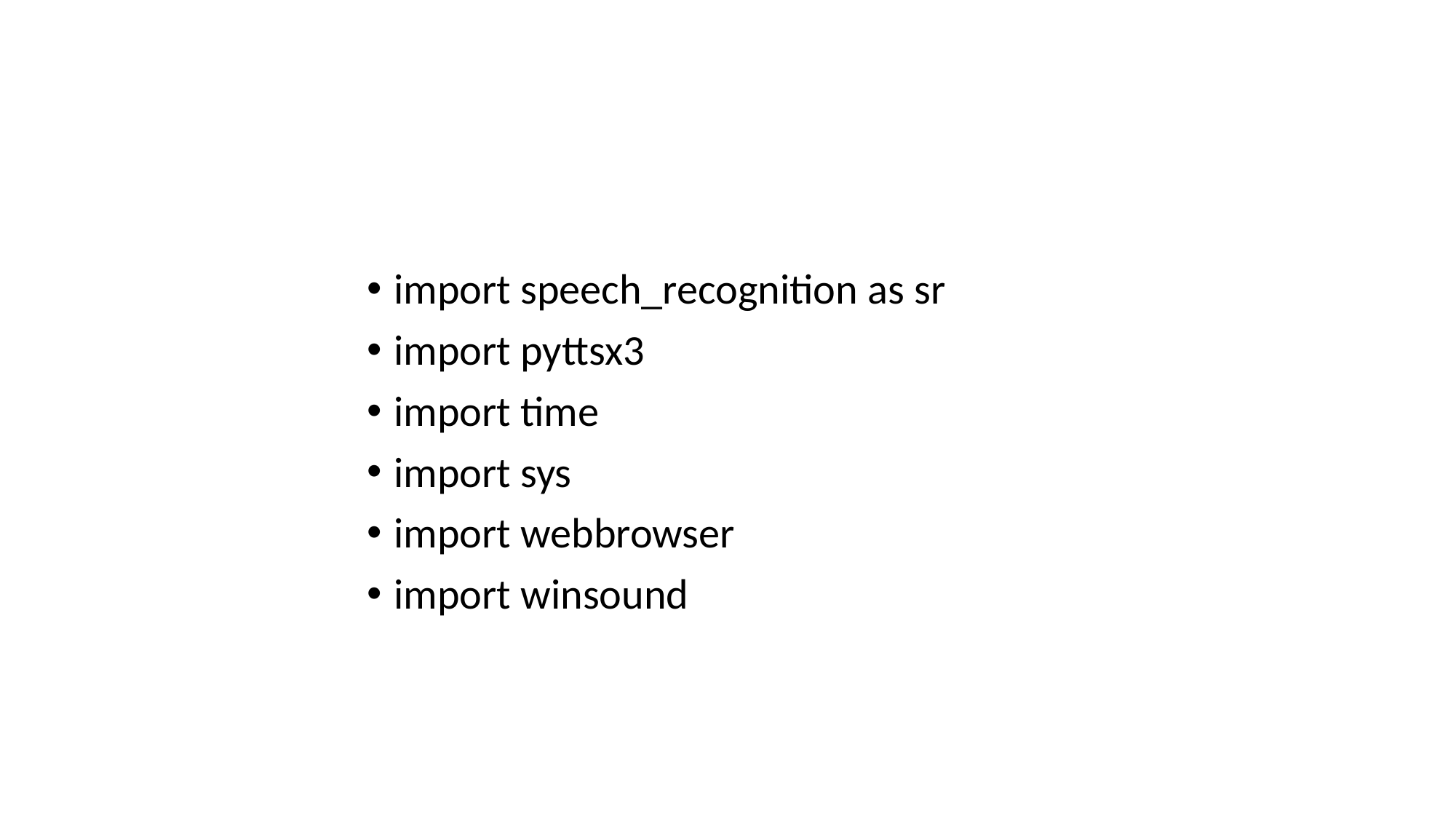

import speech_recognition as sr
import pyttsx3
import time
import sys
import webbrowser
import winsound